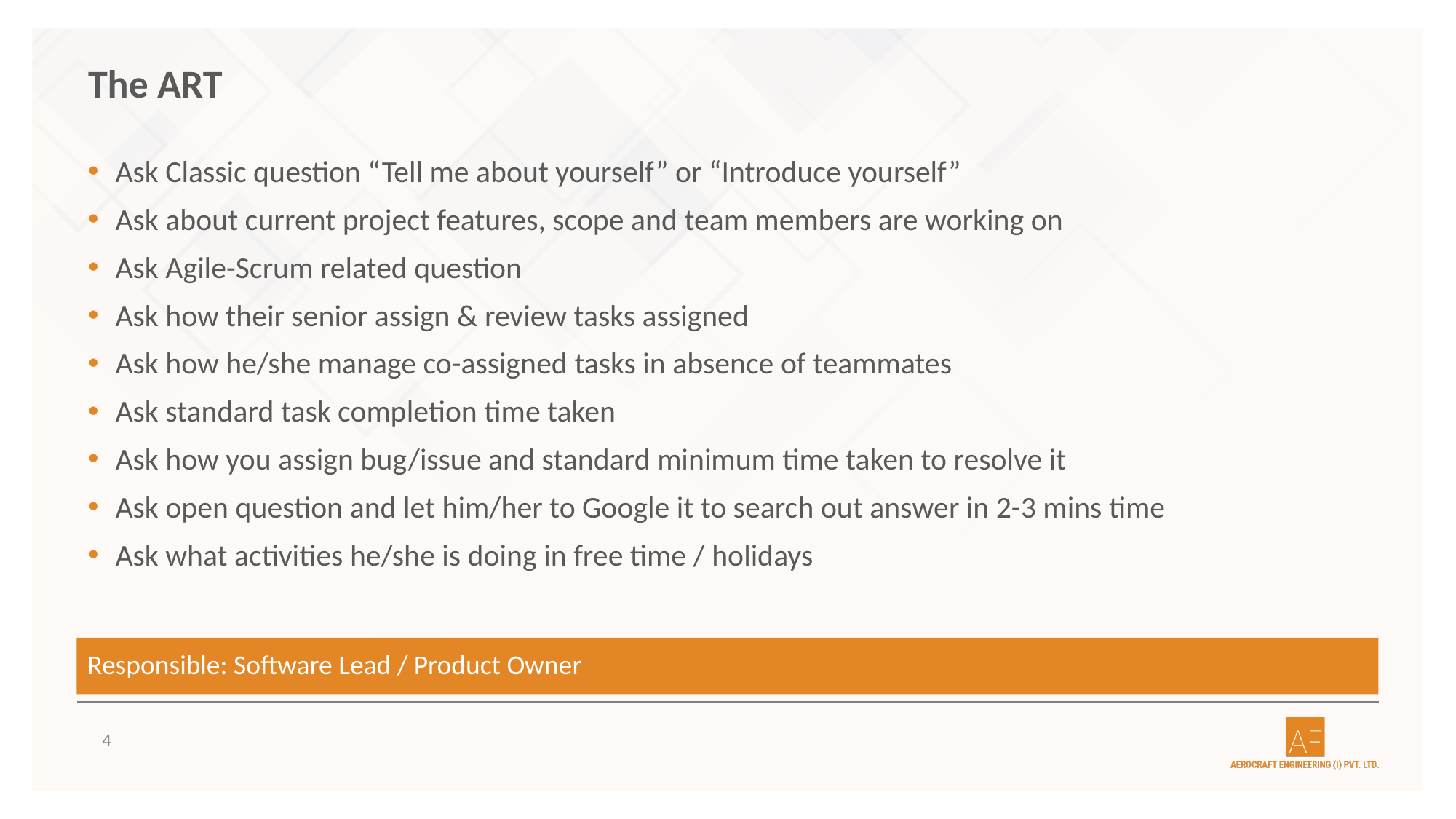

# The ART
Ask Classic question “Tell me about yourself” or “Introduce yourself”
Ask about current project features, scope and team members are working on
Ask Agile-Scrum related question
Ask how their senior assign & review tasks assigned
Ask how he/she manage co-assigned tasks in absence of teammates
Ask standard task completion time taken
Ask how you assign bug/issue and standard minimum time taken to resolve it
Ask open question and let him/her to Google it to search out answer in 2-3 mins time
Ask what activities he/she is doing in free time / holidays

Responsible: Software Lead / Product Owner
4